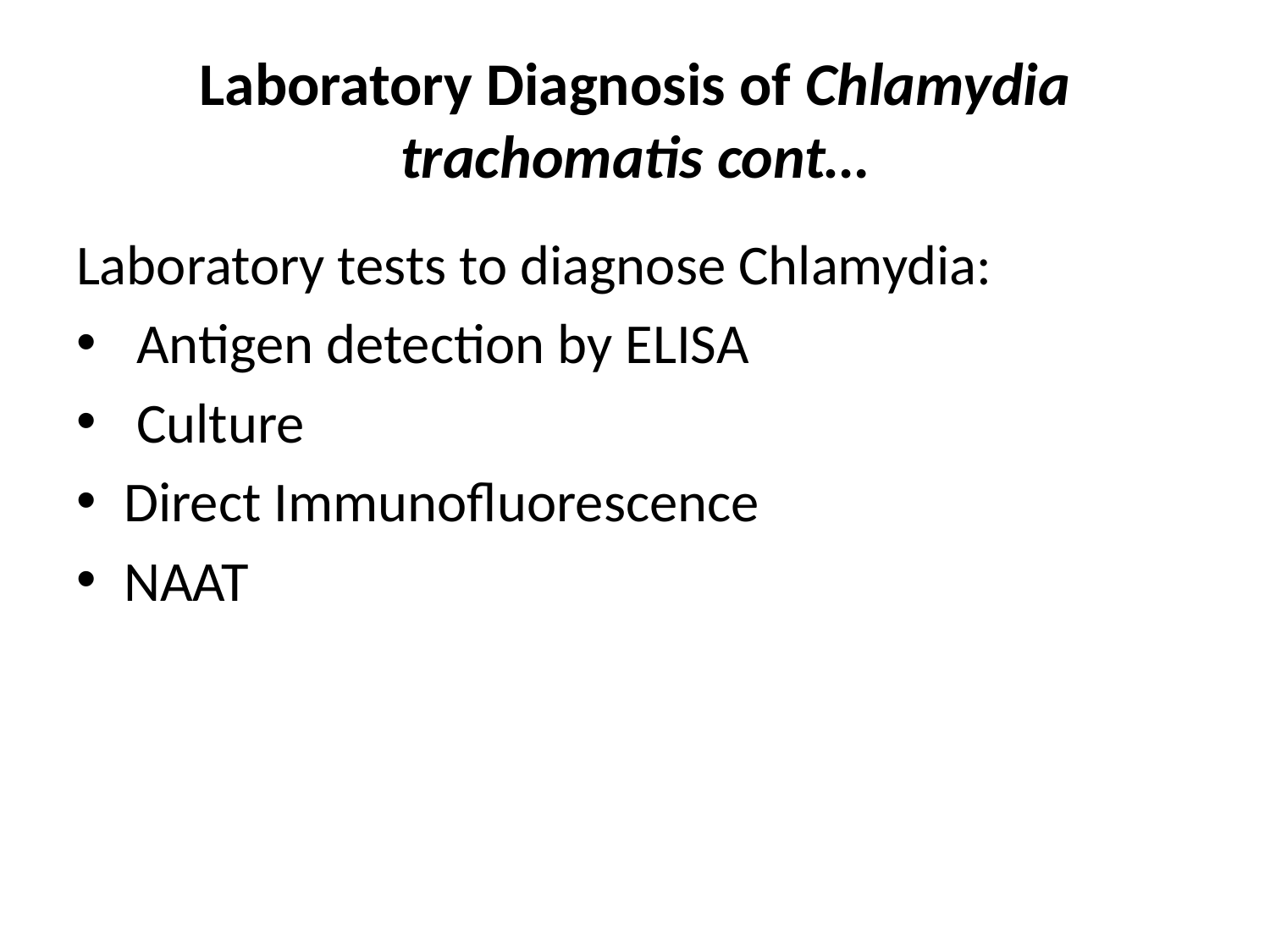

# Laboratory Diagnosis of Chlamydia trachomatis cont…
Laboratory tests to diagnose Chlamydia:
 Antigen detection by ELISA
 Culture
Direct Immunofluorescence
NAAT